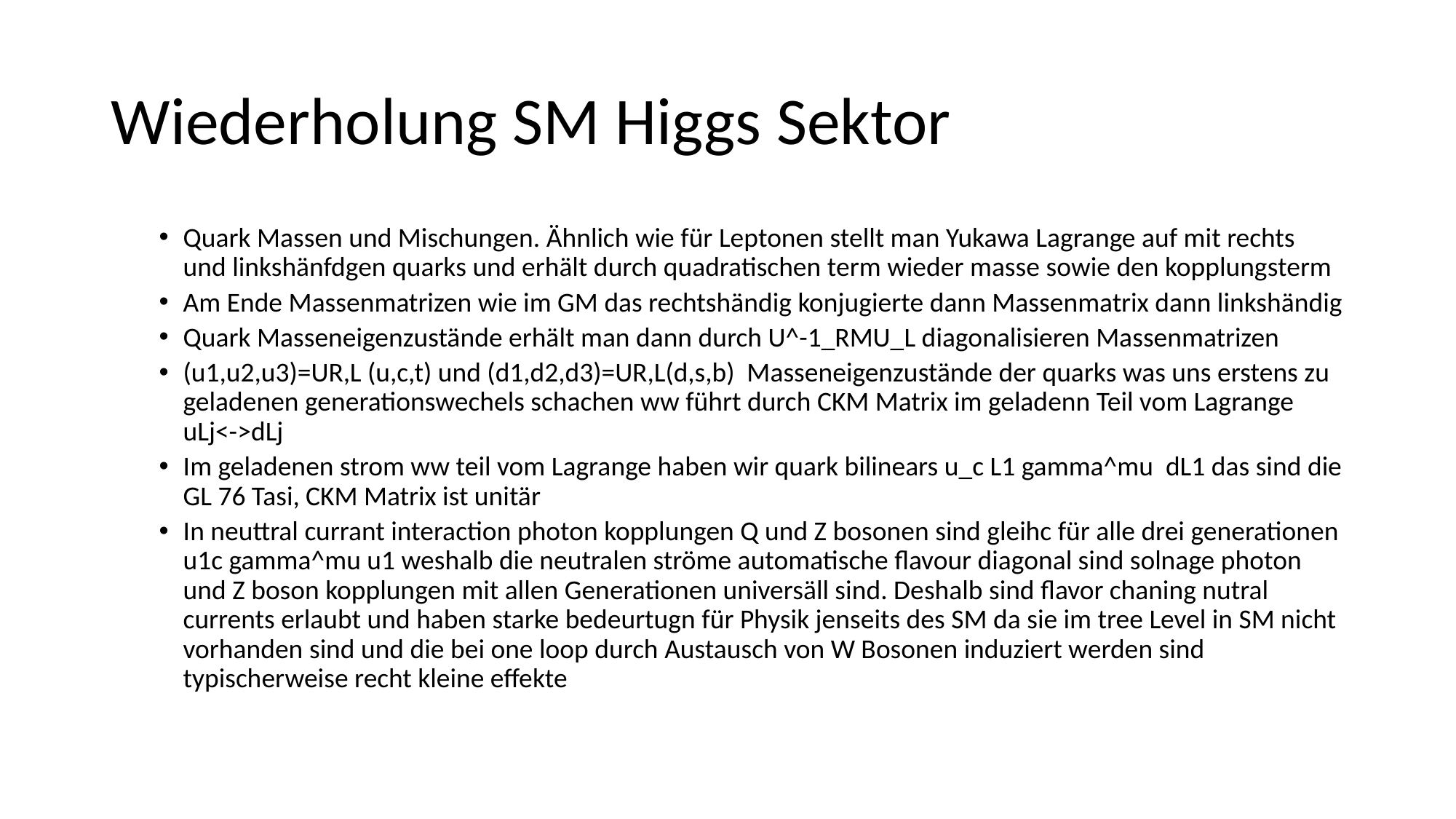

# Wiederholung SM Higgs Sektor
Quark Massen und Mischungen. Ähnlich wie für Leptonen stellt man Yukawa Lagrange auf mit rechts und linkshänfdgen quarks und erhält durch quadratischen term wieder masse sowie den kopplungsterm
Am Ende Massenmatrizen wie im GM das rechtshändig konjugierte dann Massenmatrix dann linkshändig
Quark Masseneigenzustände erhält man dann durch U^-1_RMU_L diagonalisieren Massenmatrizen
(u1,u2,u3)=UR,L (u,c,t) und (d1,d2,d3)=UR,L(d,s,b)  Masseneigenzustände der quarks was uns erstens zu geladenen generationswechels schachen ww führt durch CKM Matrix im geladenn Teil vom Lagrange uLj<->dLj
Im geladenen strom ww teil vom Lagrange haben wir quark bilinears u_c L1 gamma^mu  dL1 das sind die GL 76 Tasi, CKM Matrix ist unitär
In neuttral currant interaction photon kopplungen Q und Z bosonen sind gleihc für alle drei generationen u1c gamma^mu u1 weshalb die neutralen ströme automatische flavour diagonal sind solnage photon und Z boson kopplungen mit allen Generationen universäll sind. Deshalb sind flavor chaning nutral currents erlaubt und haben starke bedeurtugn für Physik jenseits des SM da sie im tree Level in SM nicht vorhanden sind und die bei one loop durch Austausch von W Bosonen induziert werden sind typischerweise recht kleine effekte